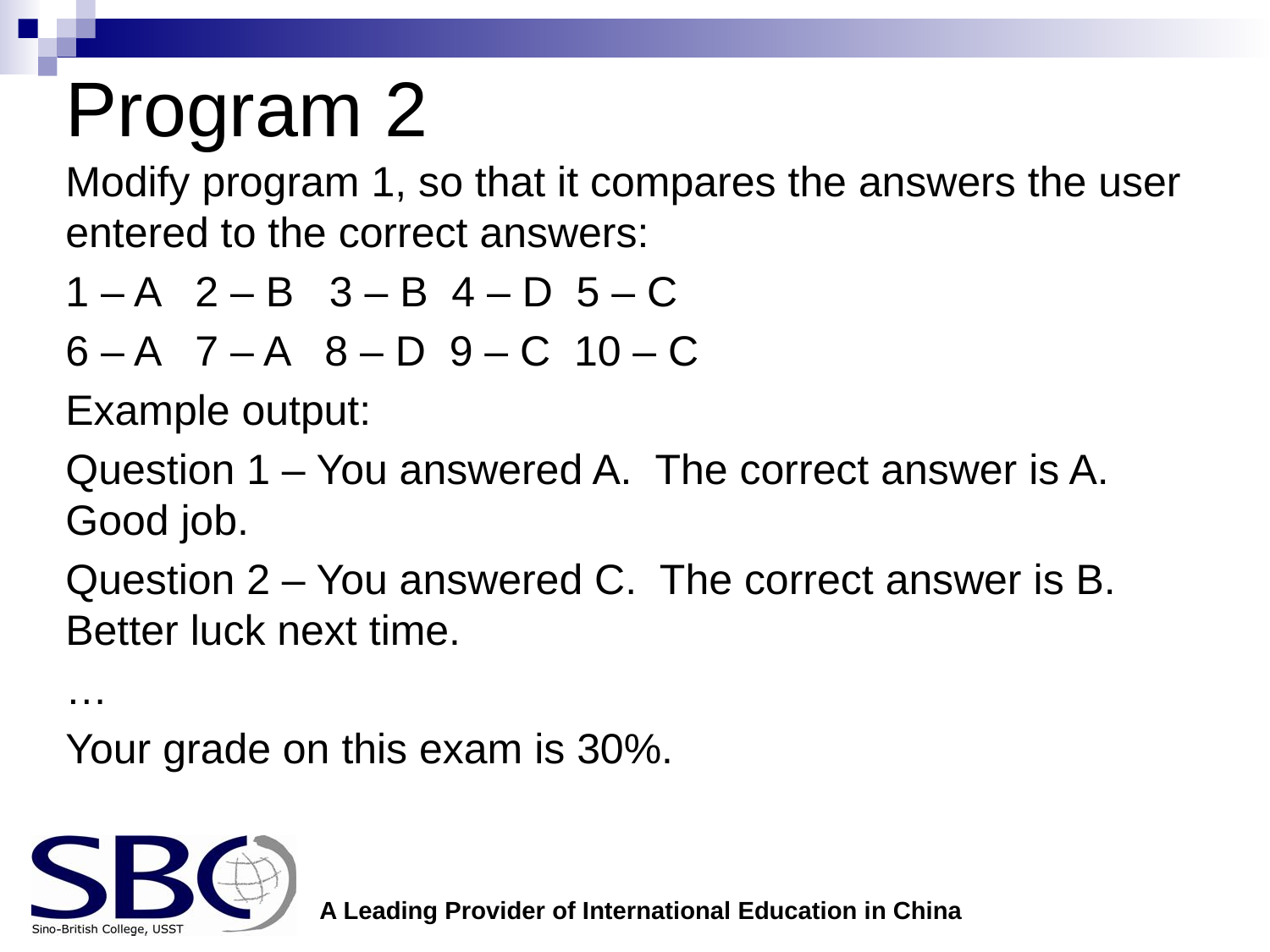

# Program 2
Modify program 1, so that it compares the answers the user entered to the correct answers:
1 – A   2 – B   3 – B  4 – D  5 – C
6 – A   7 – A   8 – D  9 – C  10 – C
Example output:
Question 1 – You answered A.  The correct answer is A.  Good job.
Question 2 – You answered C.  The correct answer is B.  Better luck next time.
…
Your grade on this exam is 30%.
A Leading Provider of International Education in China